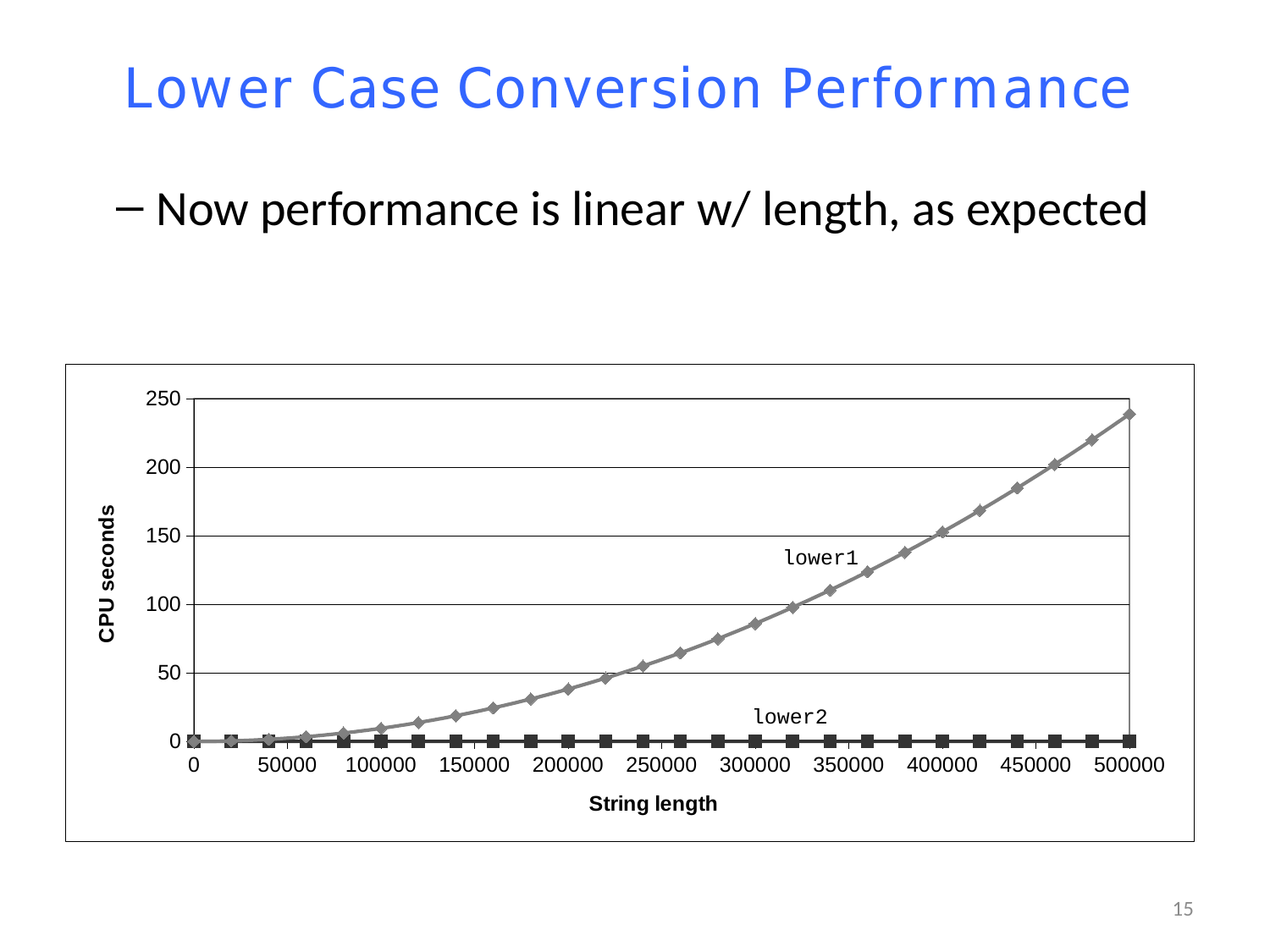

# Lower Case Conversion Performance
Now performance is linear w/ length, as expected

### Chart

| Category | lower1 | lower2 |
|---|---|---|
lower1
lower2

15